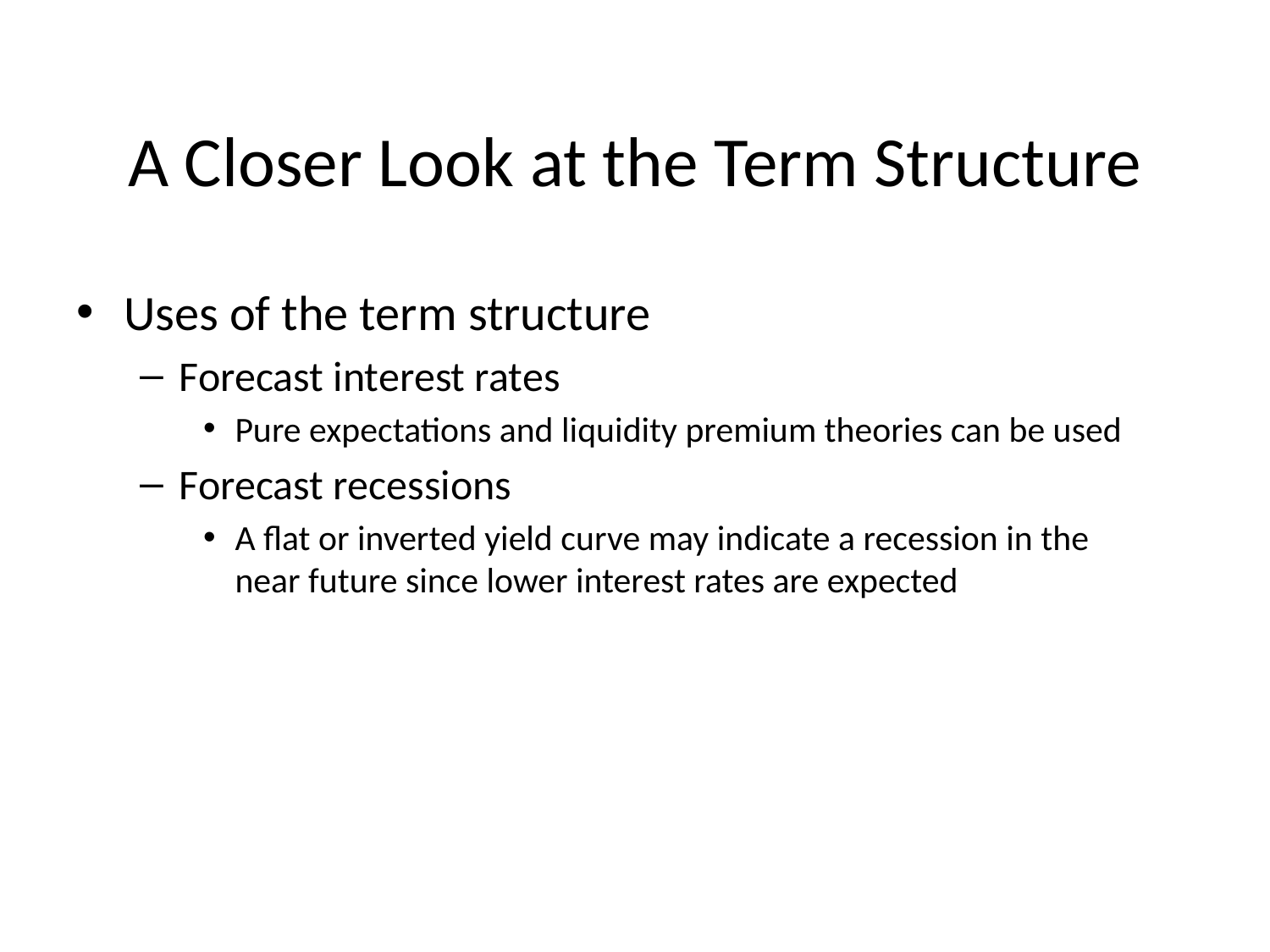

# A Closer Look at the Term Structure
Uses of the term structure
Forecast interest rates
Pure expectations and liquidity premium theories can be used
Forecast recessions
A flat or inverted yield curve may indicate a recession in the near future since lower interest rates are expected